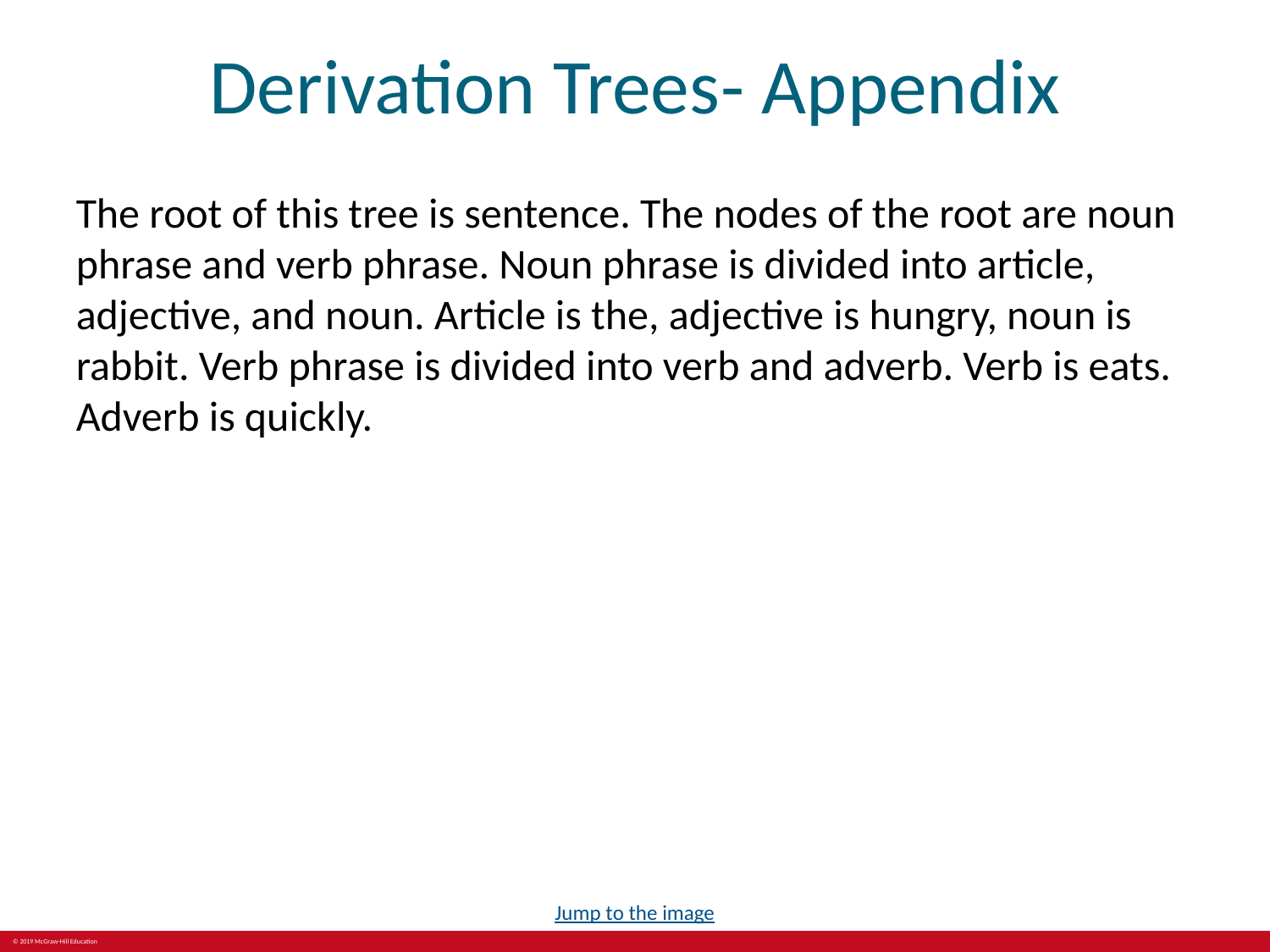

# Derivation Trees- Appendix
The root of this tree is sentence. The nodes of the root are noun phrase and verb phrase. Noun phrase is divided into article, adjective, and noun. Article is the, adjective is hungry, noun is rabbit. Verb phrase is divided into verb and adverb. Verb is eats. Adverb is quickly.
Jump to the image